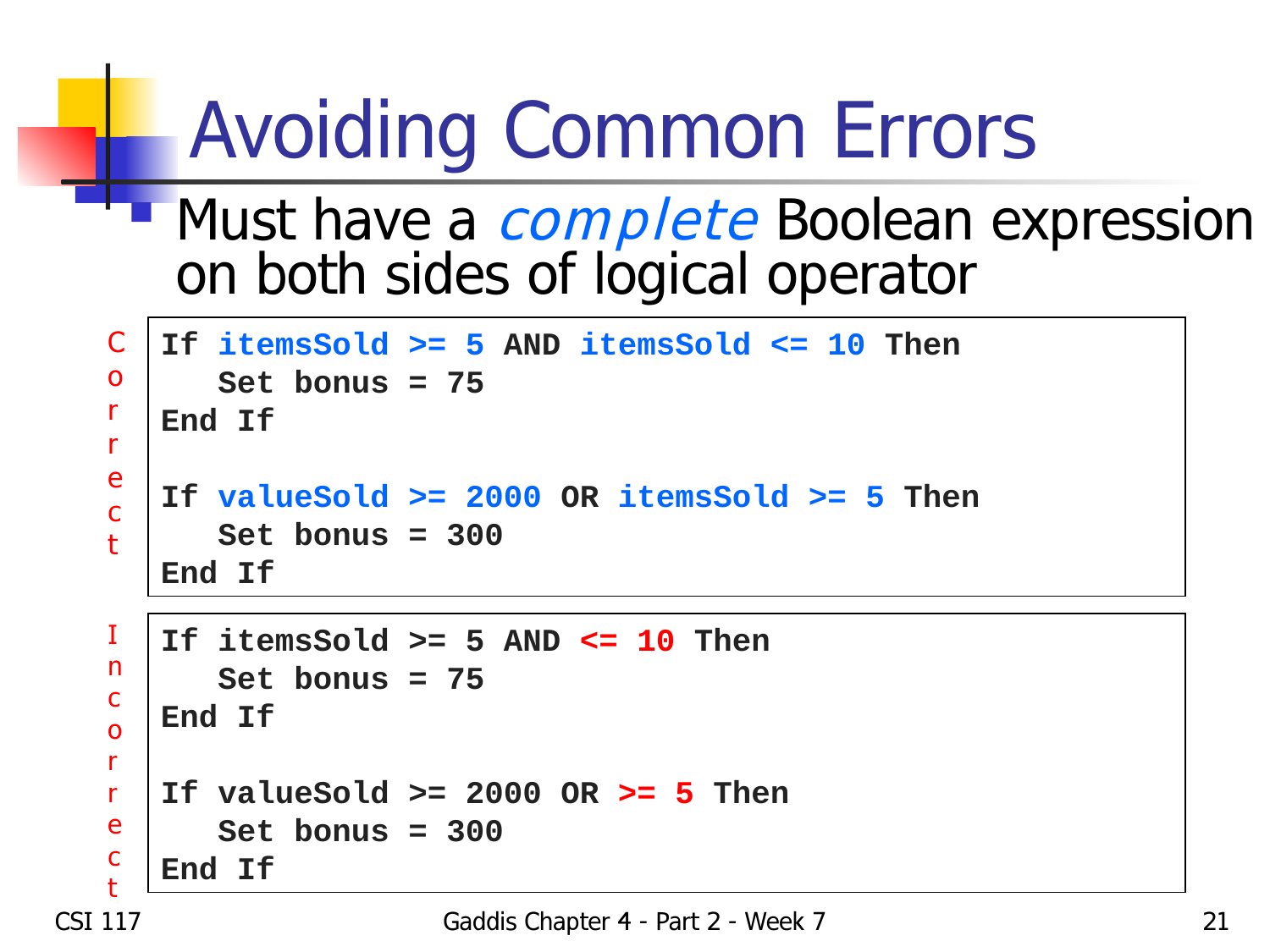

# Avoiding Common Errors
Must have a complete Boolean expression on both sides of logical operator
If itemsSold >= 5 AND itemsSold <= 10 Then
   Set bonus = 75
End If

If valueSold >= 2000 OR itemsSold >= 5 Then
   Set bonus = 300
End If
Correct
Incorrect
If itemsSold >= 5 AND <= 10 Then
   Set bonus = 75
End If

If valueSold >= 2000 OR >= 5 Then
   Set bonus = 300
End If
CSI 117
Gaddis Chapter 4 - Part 2 - Week 7
21